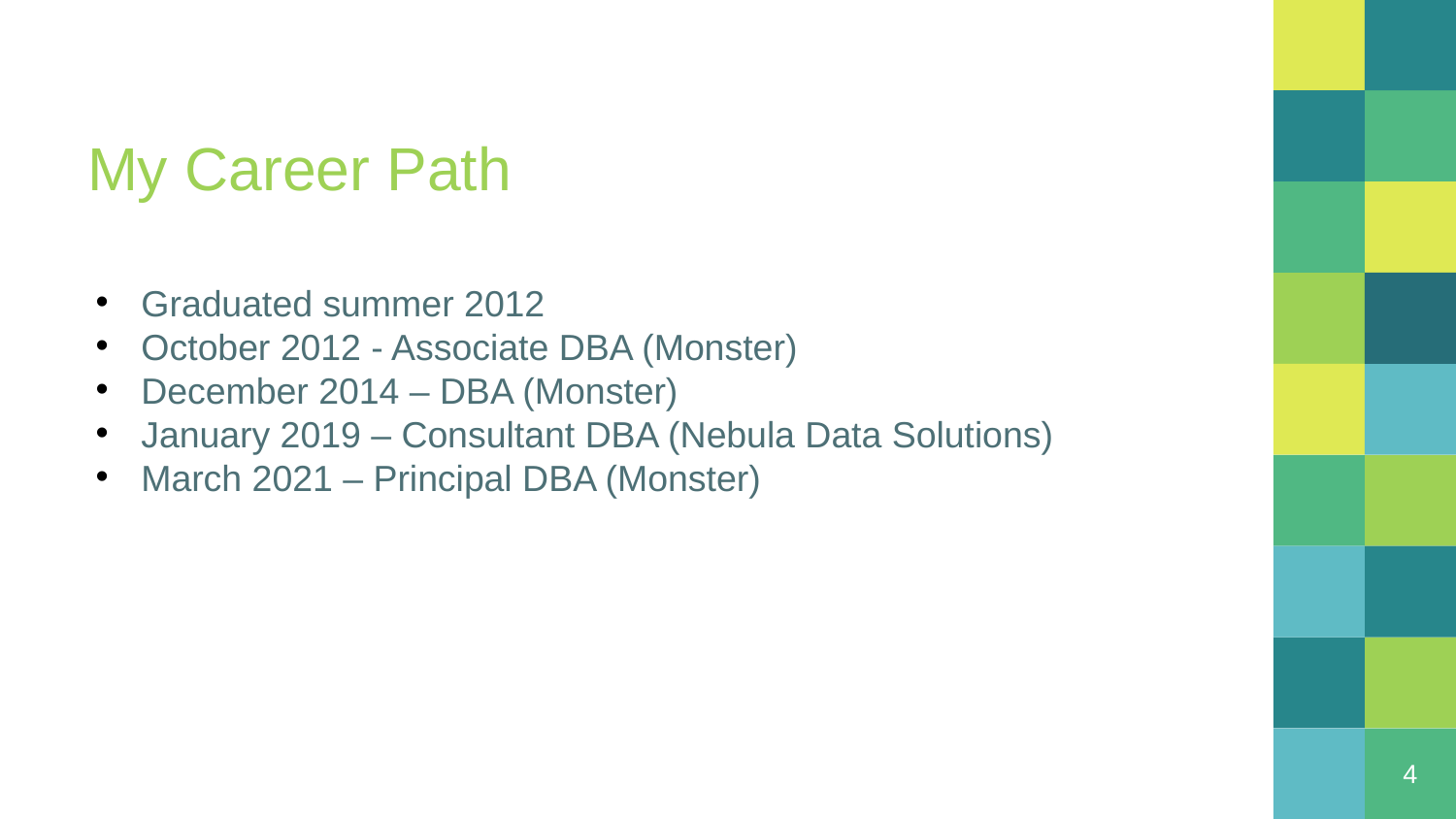

# My Career Path
Graduated summer 2012
October 2012 - Associate DBA (Monster)
December 2014 – DBA (Monster)
January 2019 – Consultant DBA (Nebula Data Solutions)
March 2021 – Principal DBA (Monster)
4